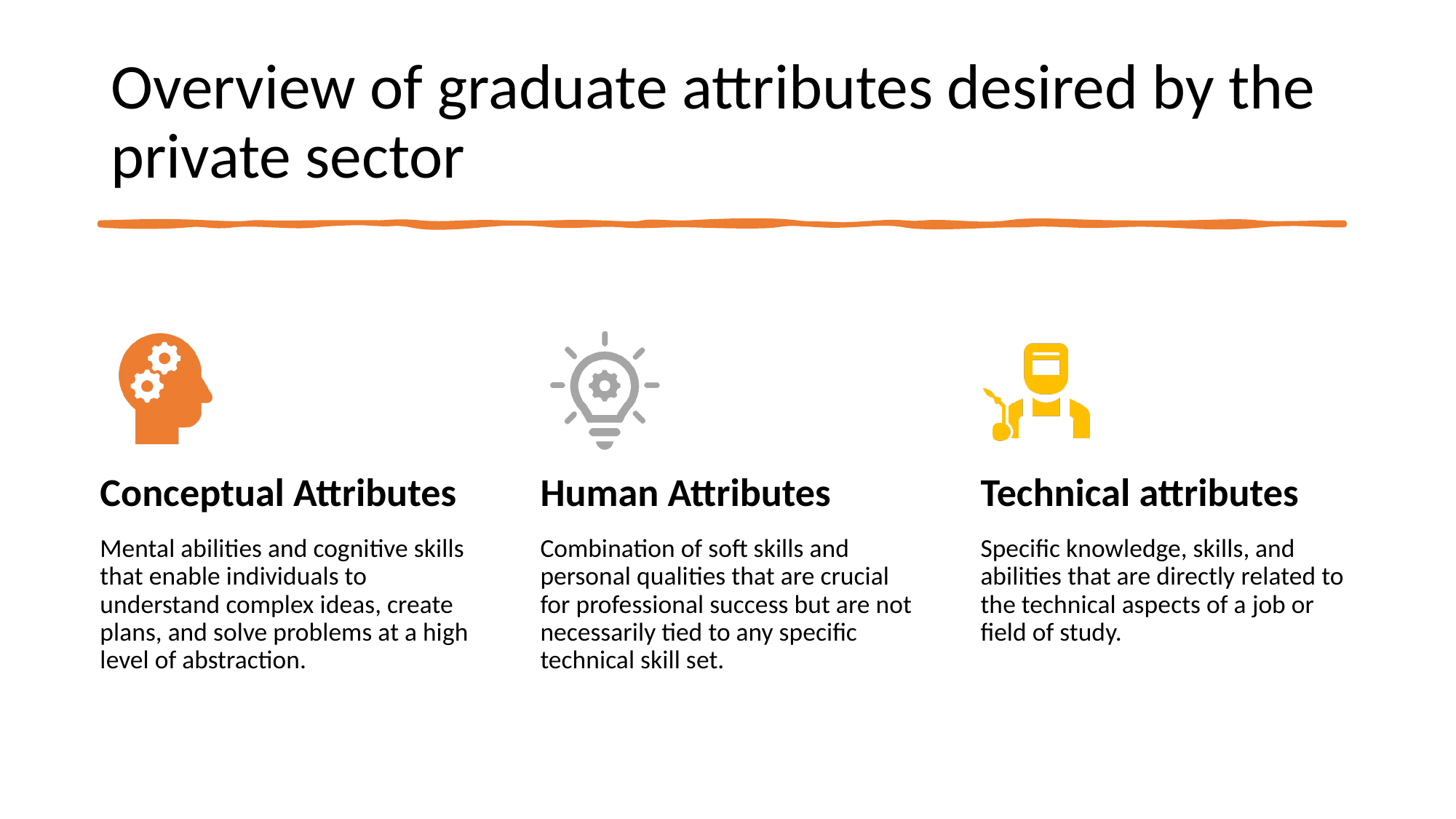

# Overview of graduate attributes desired by the private sector

Conceptual Attributes
Mental abilities and cognitive skills that enable individuals to understand complex ideas, create plans, and solve problems at a high level of abstraction.
Human Attributes
Combination of soft skills and personal qualities that are crucial for professional success but are not necessarily tied to any specific technical skill set.
Technical attributes
Specific knowledge, skills, and abilities that are directly related to the technical aspects of a job or field of study.